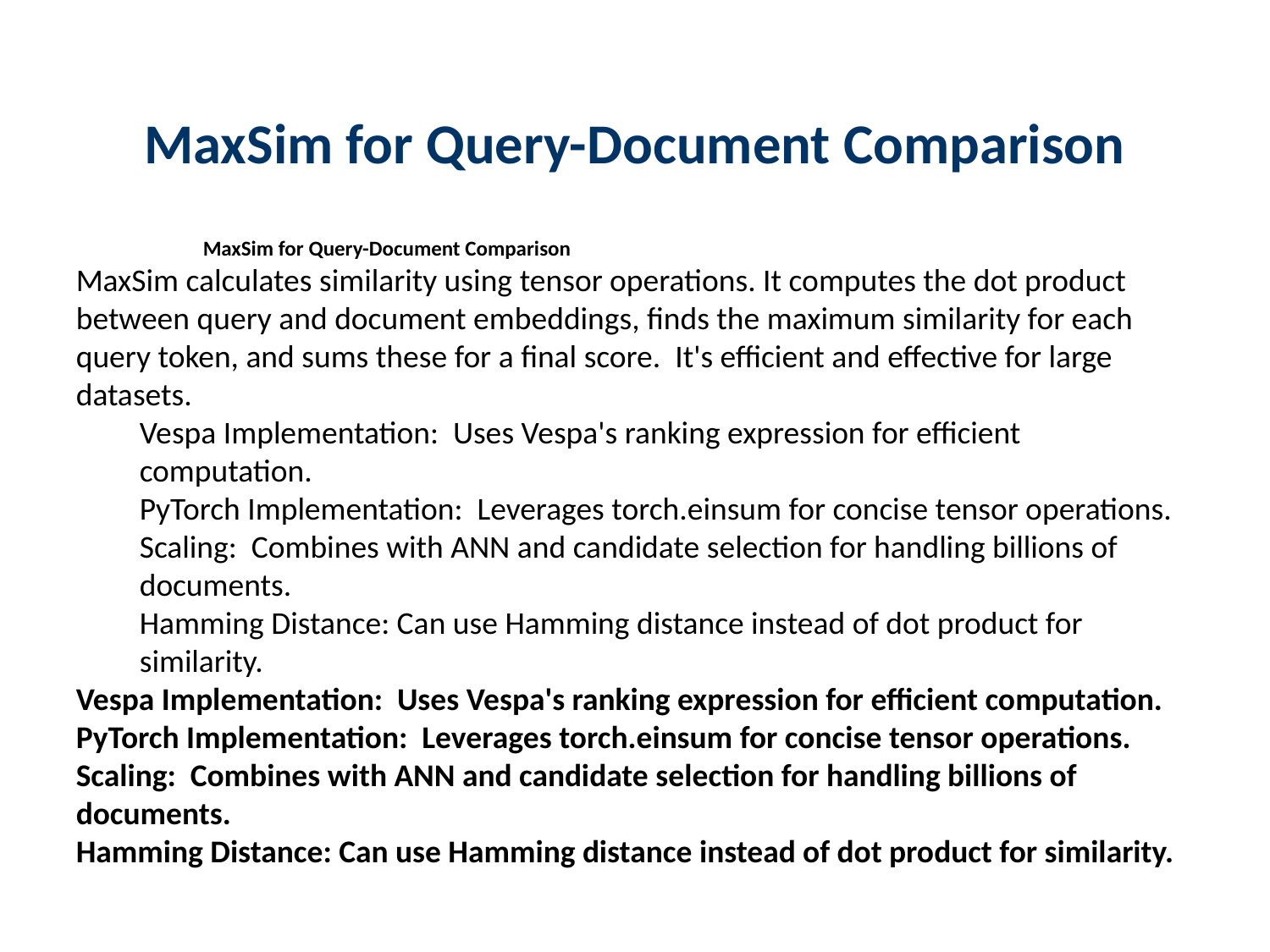

MaxSim for Query-Document Comparison

MaxSim for Query-Document Comparison
MaxSim calculates similarity using tensor operations. It computes the dot product between query and document embeddings, finds the maximum similarity for each query token, and sums these for a final score.  It's efficient and effective for large datasets.
Vespa Implementation:  Uses Vespa's ranking expression for efficient computation.
PyTorch Implementation:  Leverages torch.einsum for concise tensor operations.
Scaling:  Combines with ANN and candidate selection for handling billions of documents.
Hamming Distance: Can use Hamming distance instead of dot product for similarity.
Vespa Implementation:  Uses Vespa's ranking expression for efficient computation.
PyTorch Implementation:  Leverages torch.einsum for concise tensor operations.
Scaling:  Combines with ANN and candidate selection for handling billions of documents.
Hamming Distance: Can use Hamming distance instead of dot product for similarity.